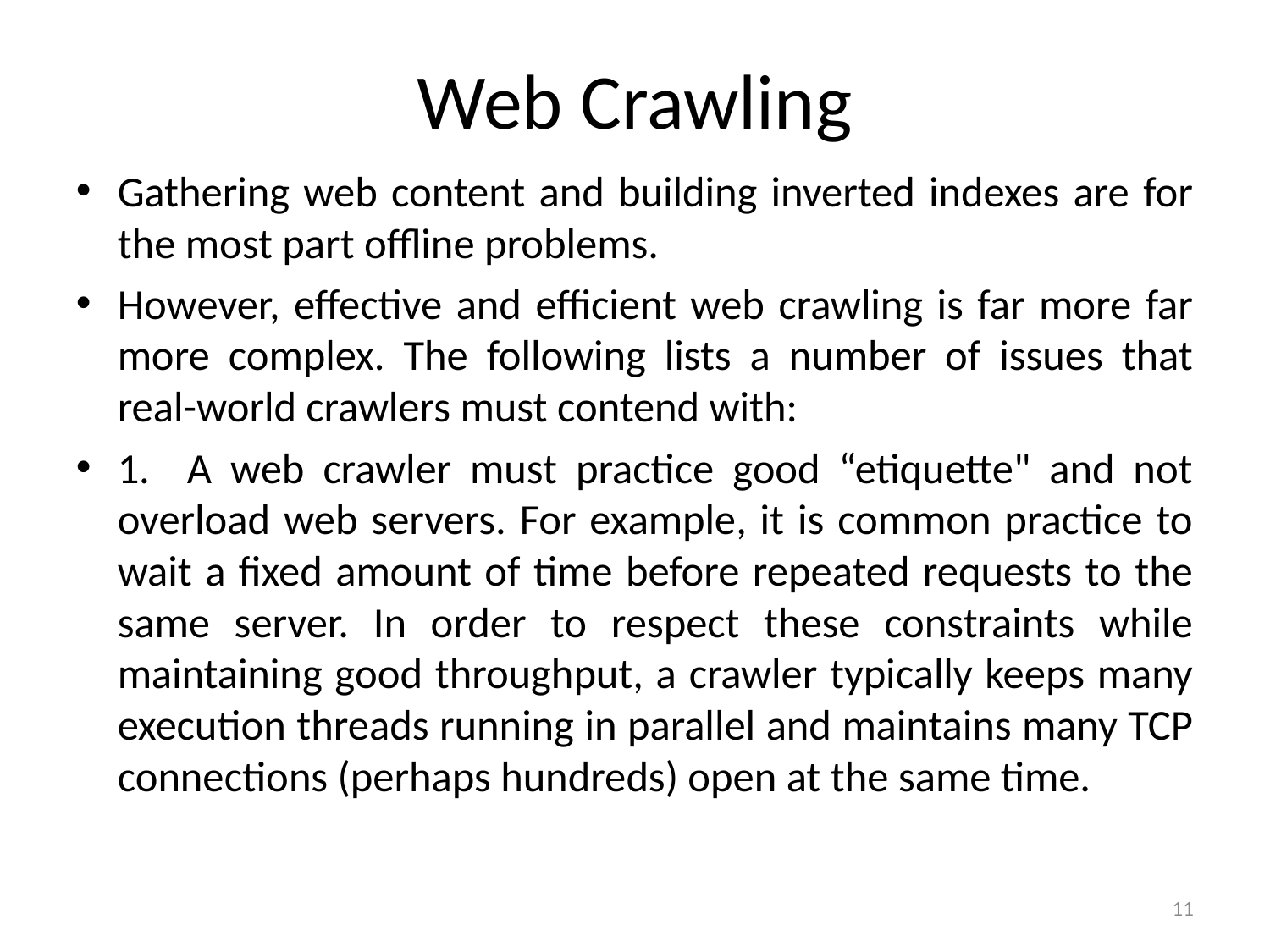

Web Crawling
Gathering web content and building inverted indexes are for the most part offline problems.
However, effective and efficient web crawling is far more far more complex. The following lists a number of issues that real-world crawlers must contend with:
1.  A web crawler must practice good “etiquette" and not overload web servers. For example, it is common practice to wait a fixed amount of time before repeated requests to the same server. In order to respect these constraints while maintaining good throughput, a crawler typically keeps many execution threads running in parallel and maintains many TCP connections (perhaps hundreds) open at the same time.

11